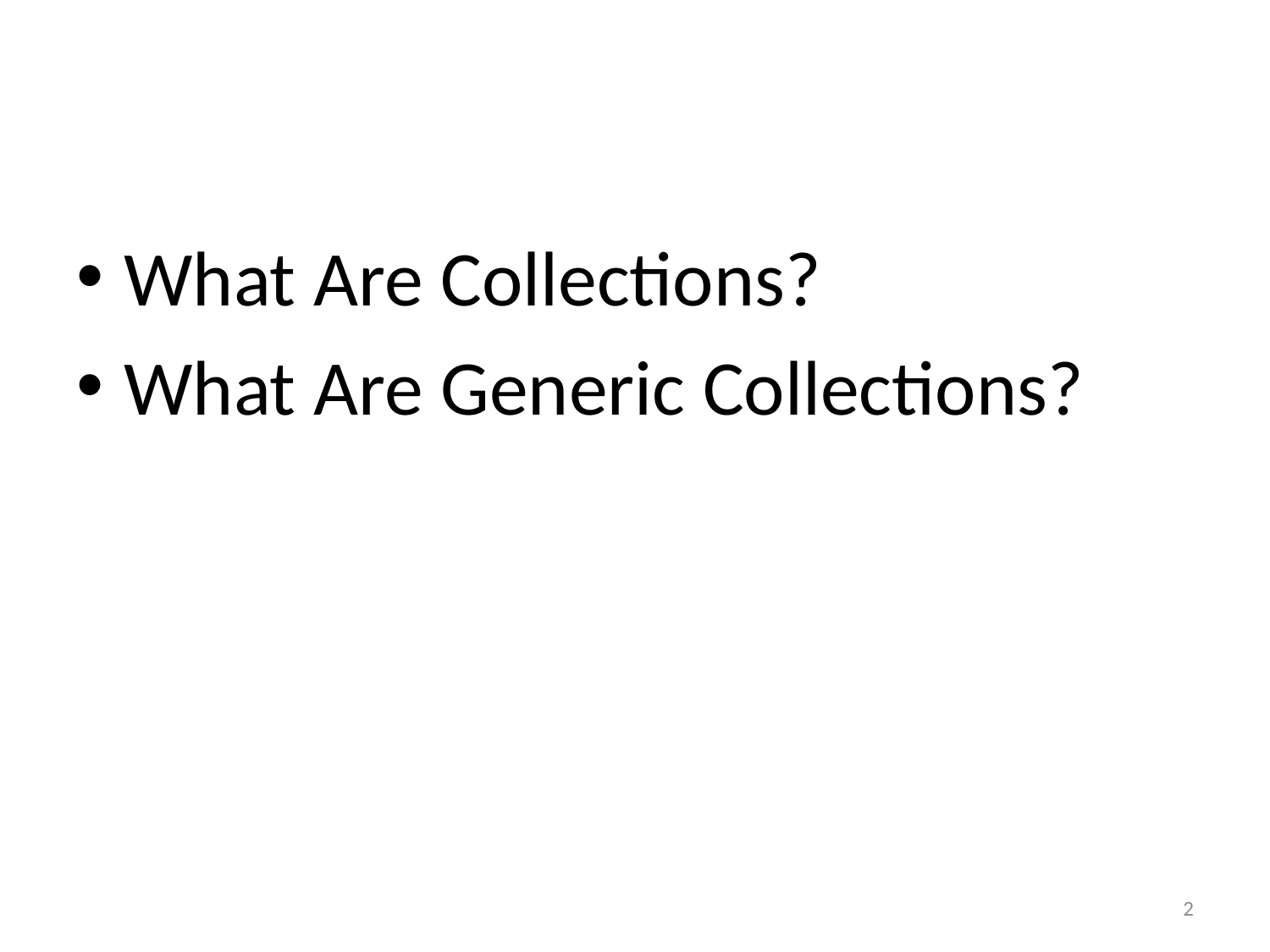

What Are Collections?
What Are Generic Collections?

2